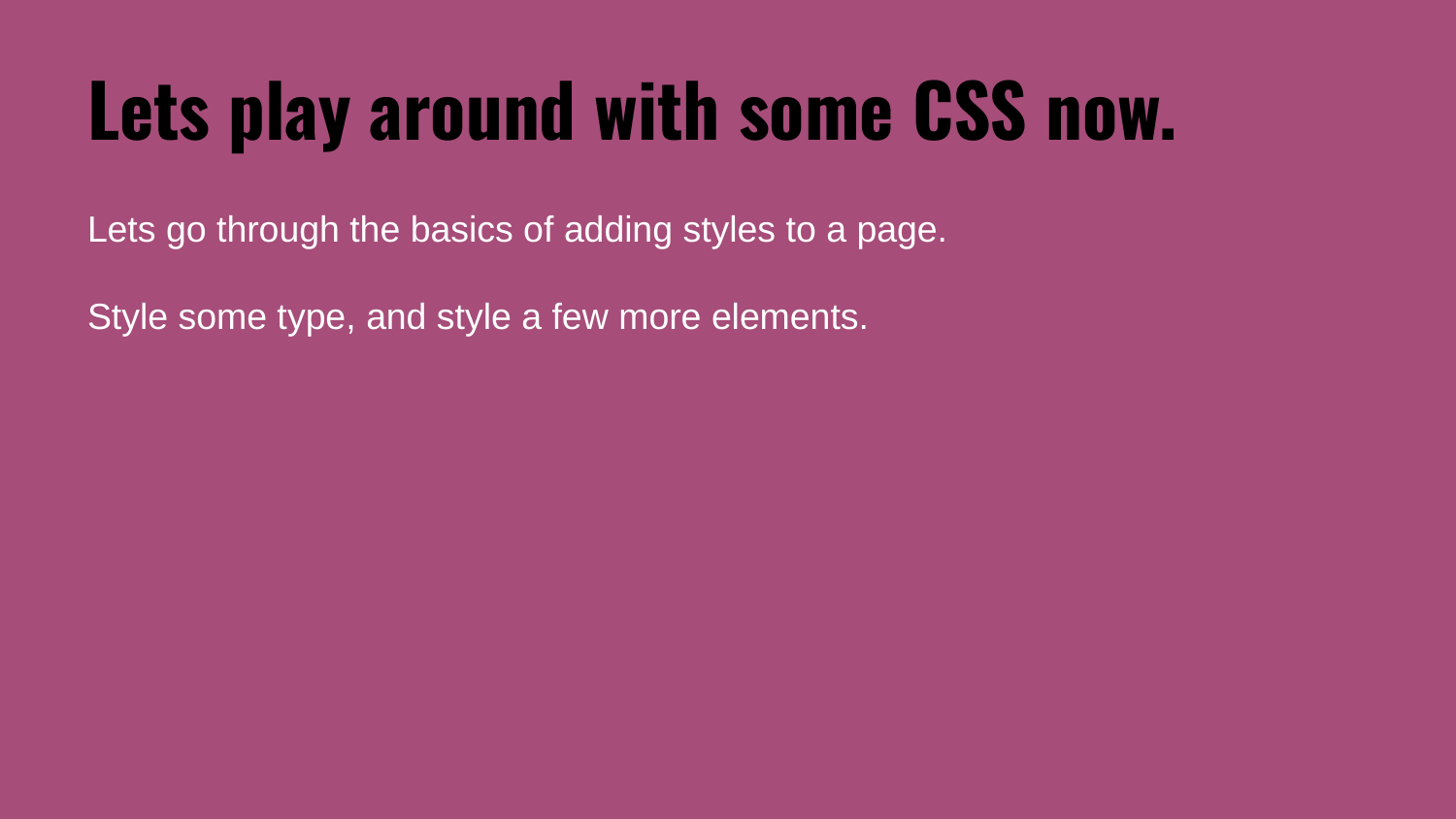

# Lets play around with some CSS now.
Lets go through the basics of adding styles to a page.

Style some type, and style a few more elements.